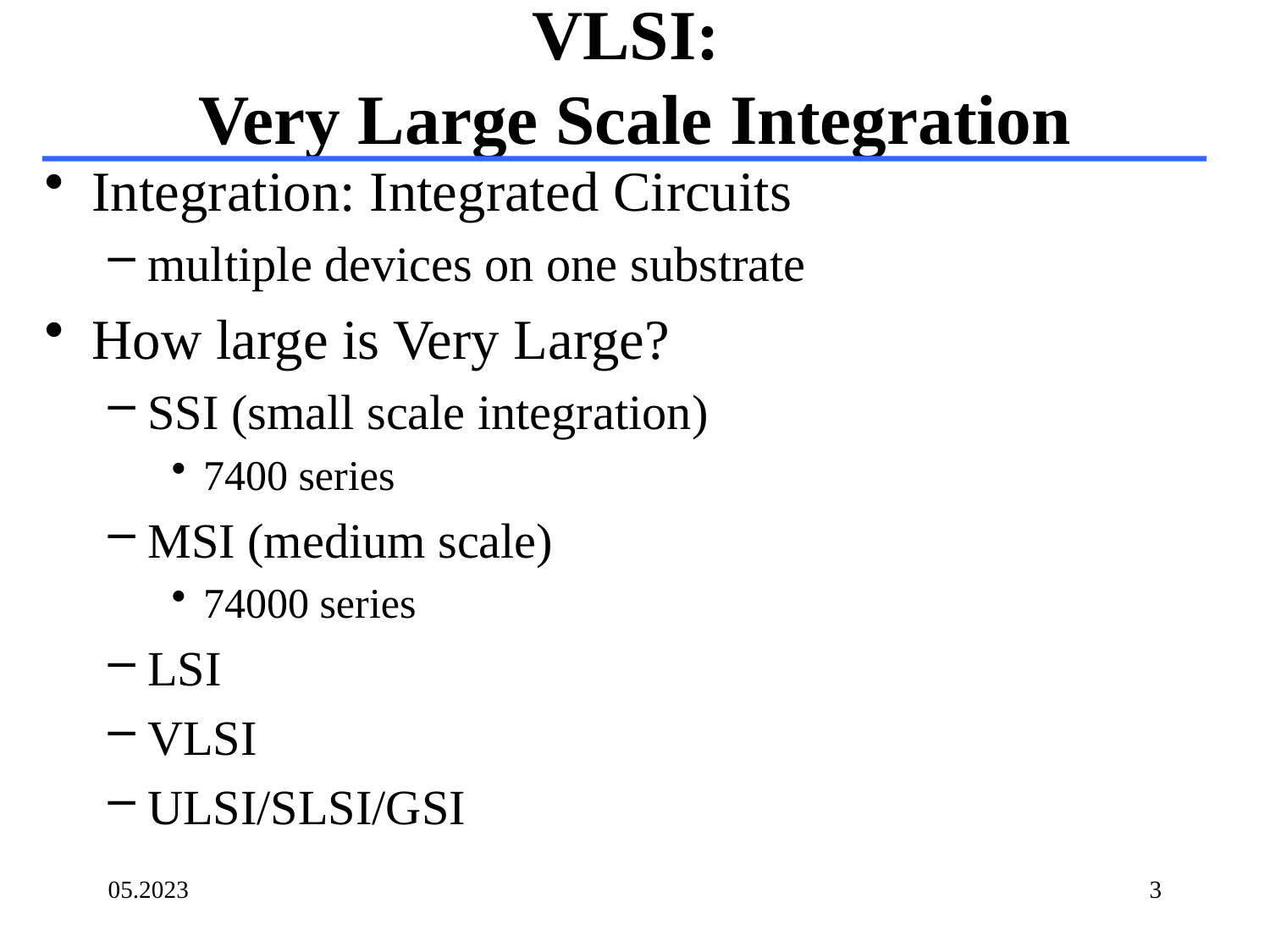

# VLSI: Very Large Scale Integration
Integration: Integrated Circuits
multiple devices on one substrate
How large is Very Large?
SSI (small scale integration)
7400 series
MSI (medium scale)
74000 series
LSI
VLSI
ULSI/SLSI/GSI

05.2023
3